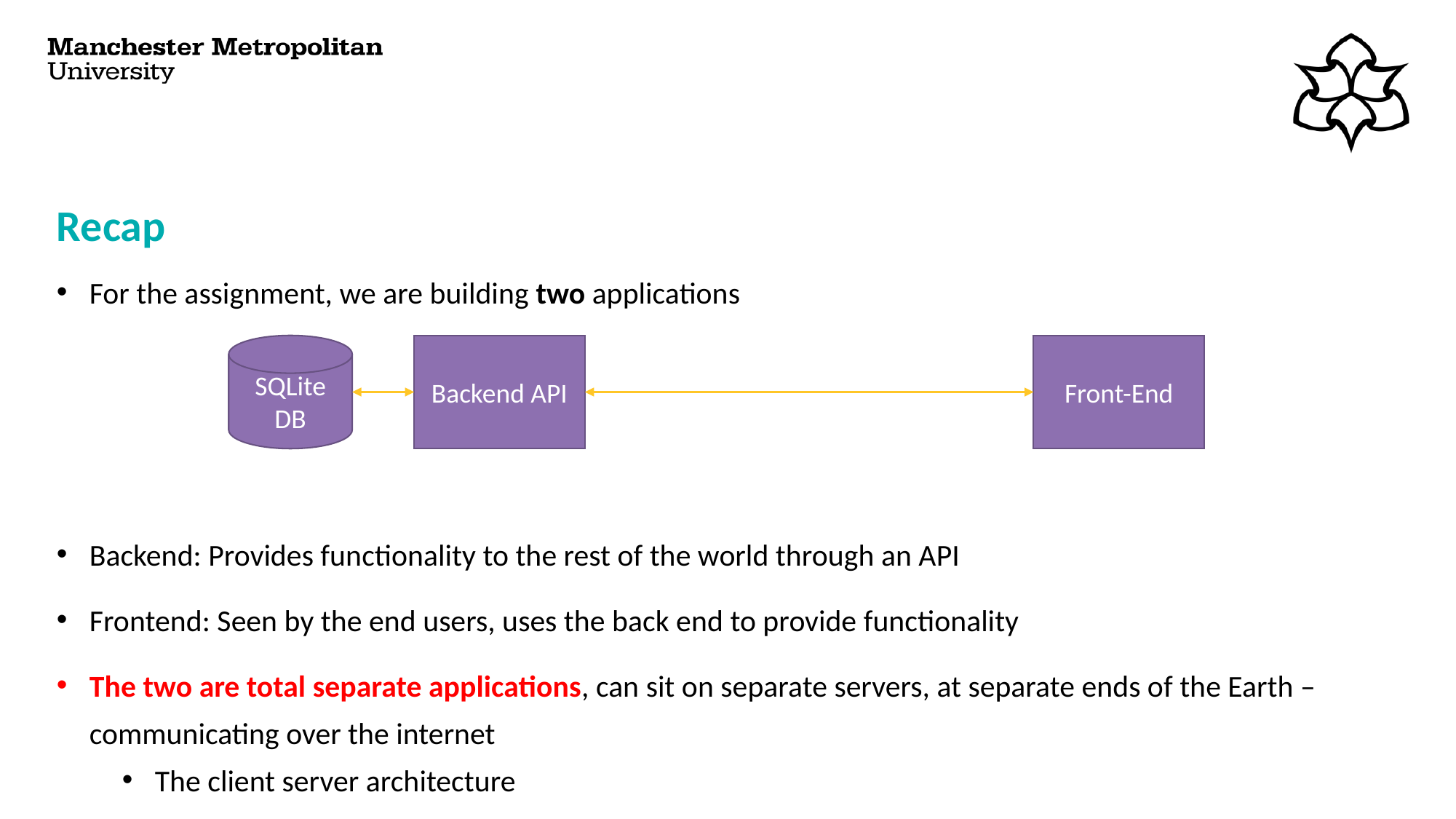

# Recap
For the assignment, we are building two applications

Backend: Provides functionality to the rest of the world through an API
Frontend: Seen by the end users, uses the back end to provide functionality
The two are total separate applications, can sit on separate servers, at separate ends of the Earth – communicating over the internet
The client server architecture

SQLite DB
Backend API
Front-End